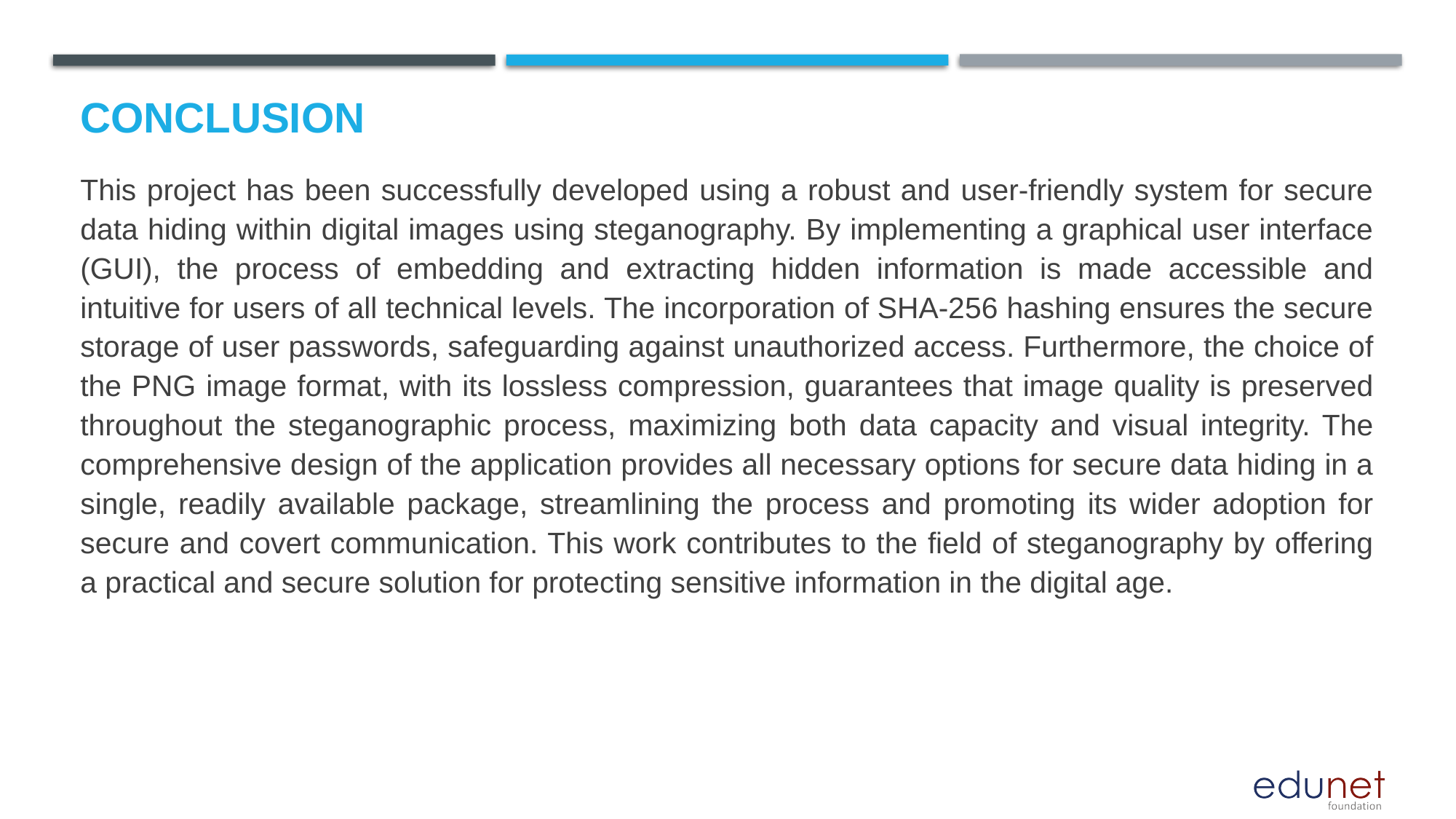

# Conclusion
This project has been successfully developed using a robust and user-friendly system for secure data hiding within digital images using steganography. By implementing a graphical user interface (GUI), the process of embedding and extracting hidden information is made accessible and intuitive for users of all technical levels. The incorporation of SHA-256 hashing ensures the secure storage of user passwords, safeguarding against unauthorized access. Furthermore, the choice of the PNG image format, with its lossless compression, guarantees that image quality is preserved throughout the steganographic process, maximizing both data capacity and visual integrity. The comprehensive design of the application provides all necessary options for secure data hiding in a single, readily available package, streamlining the process and promoting its wider adoption for secure and covert communication. This work contributes to the field of steganography by offering a practical and secure solution for protecting sensitive information in the digital age.